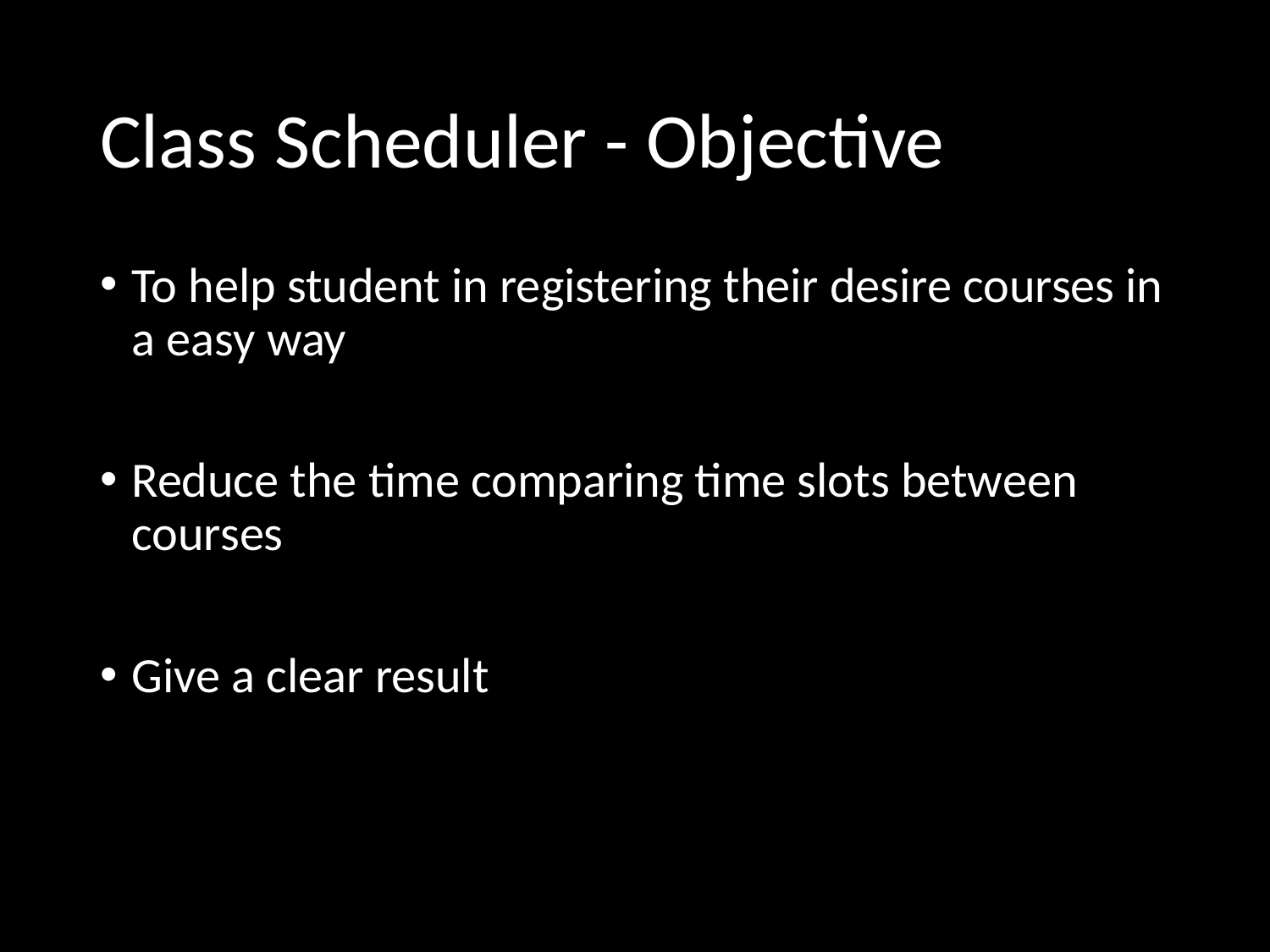

# Class Scheduler - Objective
To help student in registering their desire courses in a easy way

Reduce the time comparing time slots between courses

Give a clear result